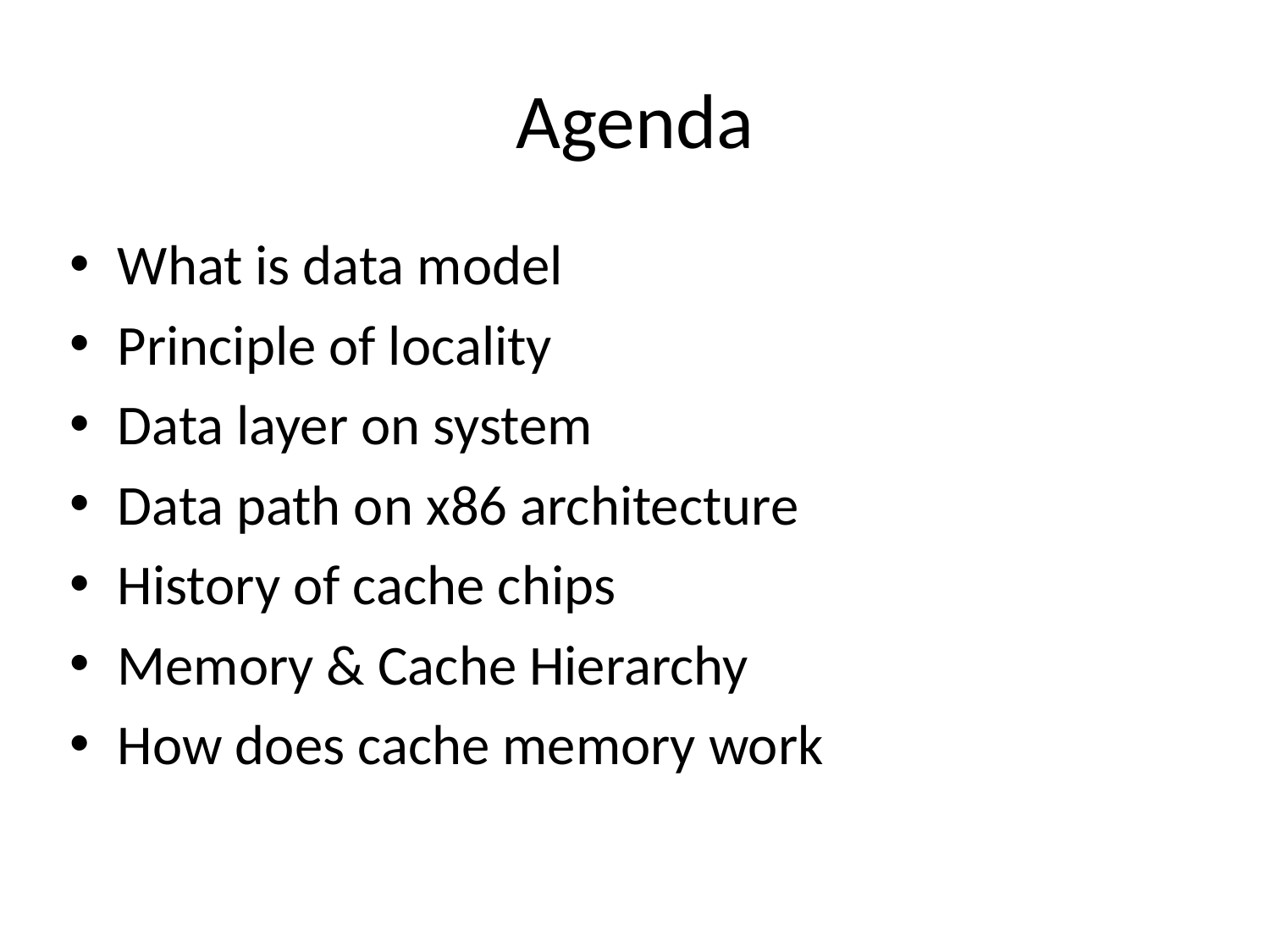

# Agenda
What is data model
Principle of locality
Data layer on system
Data path on x86 architecture
History of cache chips
Memory & Cache Hierarchy
How does cache memory work